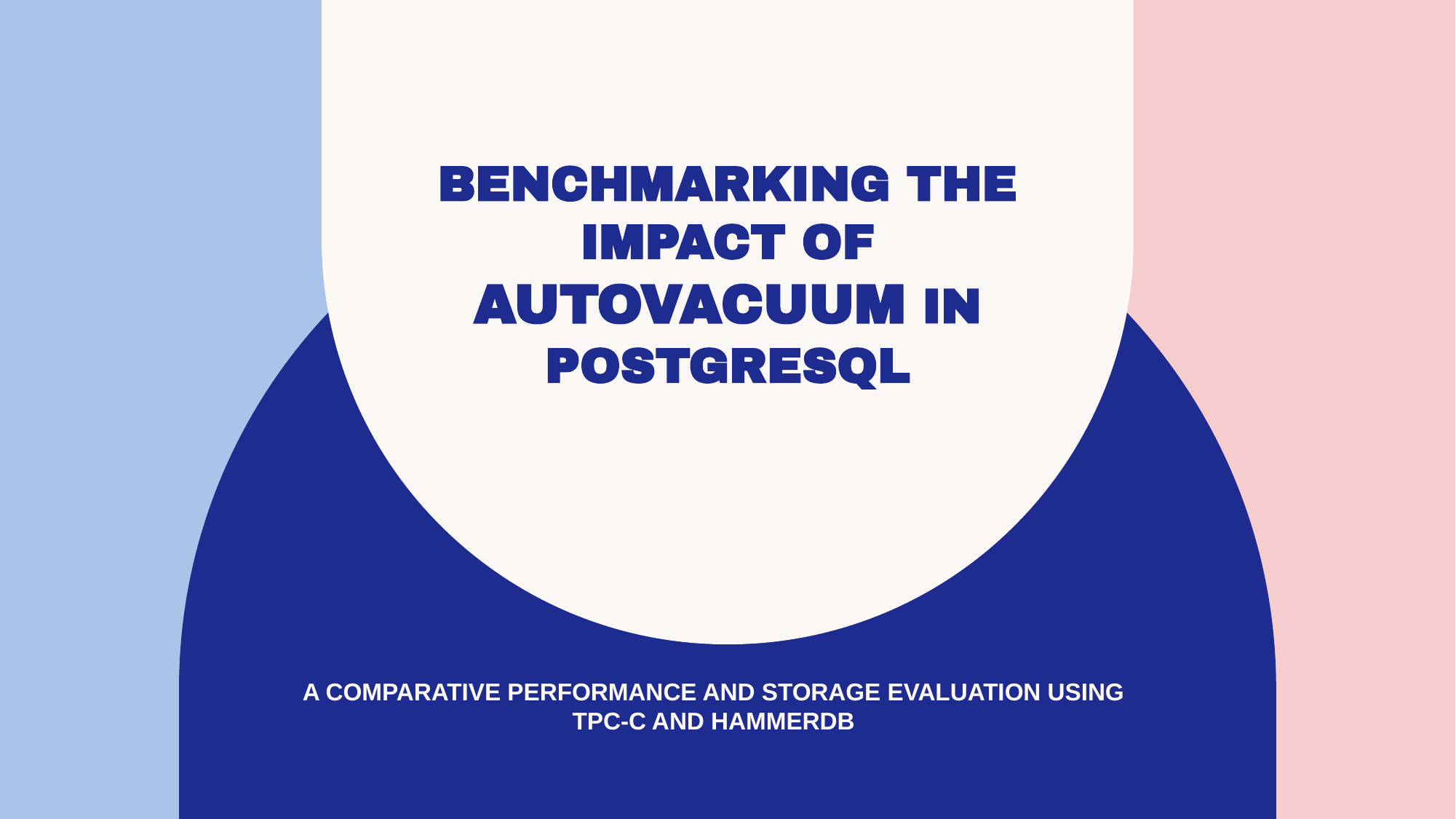

Benchmarking the Impact of Autovacuum in PostgreSQL
# A comparative performance and storage evaluation using TPC-C and HammerDB